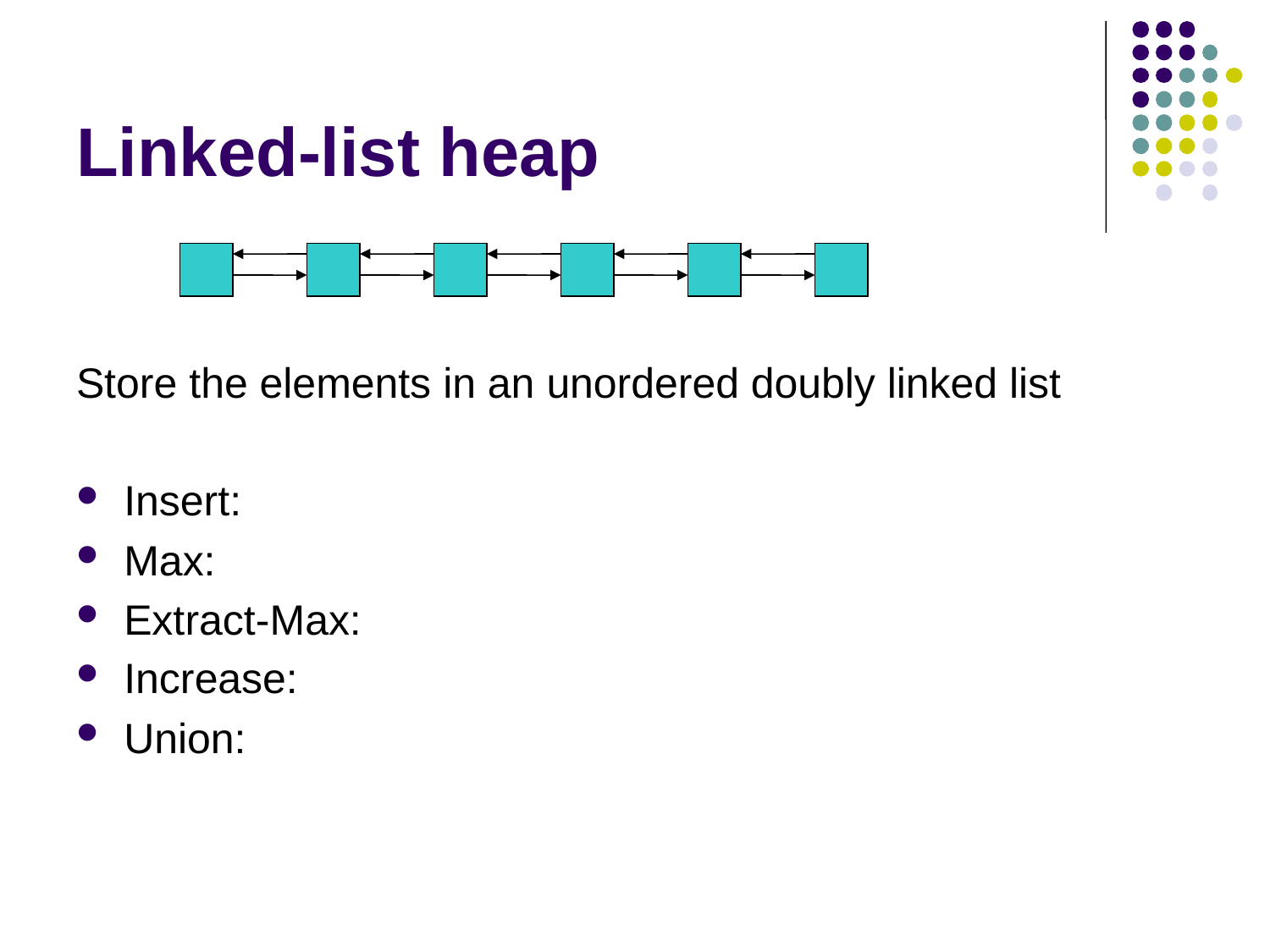

# Linked-list heap

Store the elements in an unordered doubly linked list

Insert:
Max:
Extract-Max:
Increase:
Union: